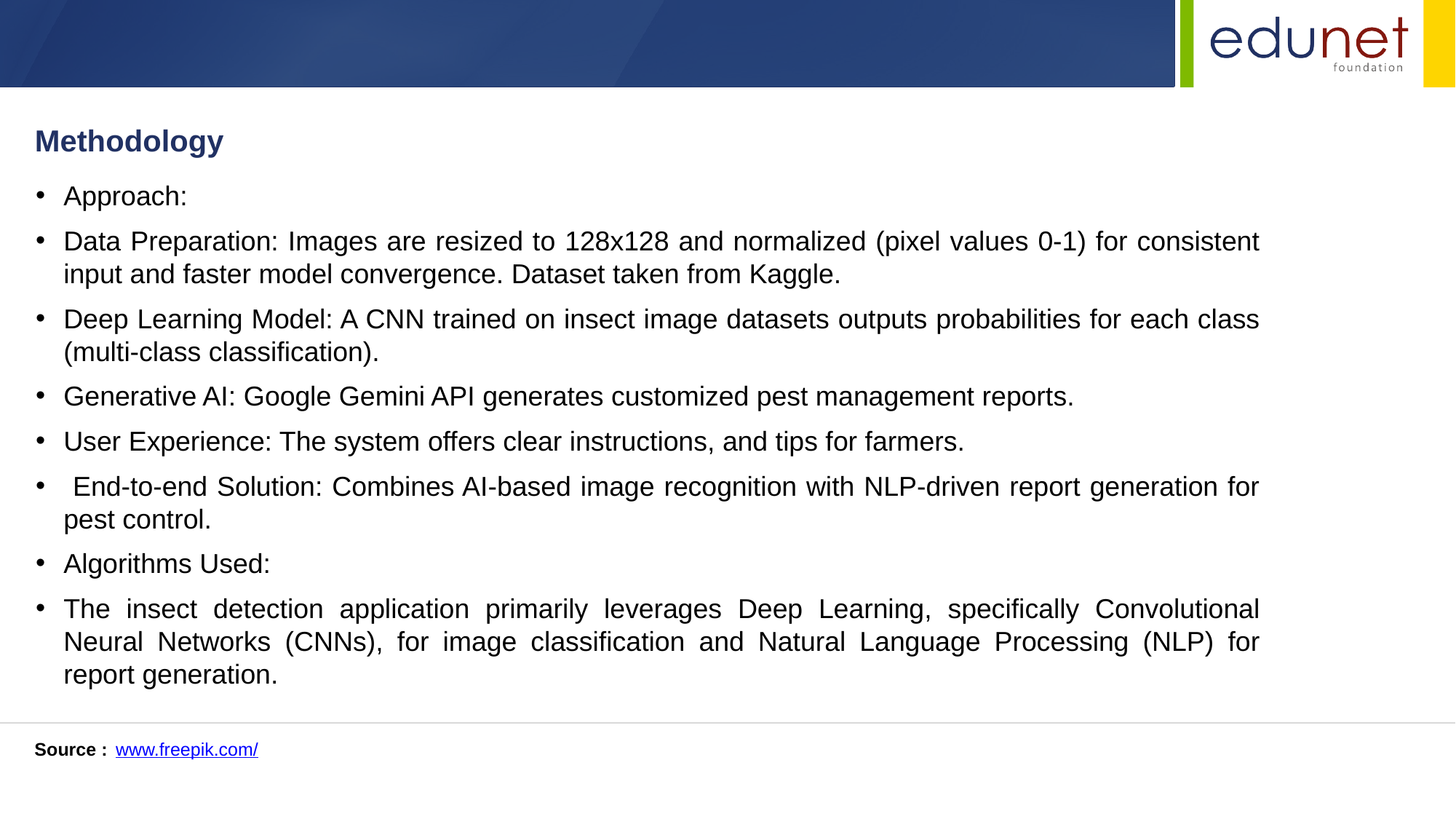

Methodology
Approach:
Data Preparation: Images are resized to 128x128 and normalized (pixel values 0-1) for consistent input and faster model convergence. Dataset taken from Kaggle.
Deep Learning Model: A CNN trained on insect image datasets outputs probabilities for each class (multi-class classification).
Generative AI: Google Gemini API generates customized pest management reports.
User Experience: The system offers clear instructions, and tips for farmers.
 End-to-end Solution: Combines AI-based image recognition with NLP-driven report generation for pest control.
Algorithms Used:
The insect detection application primarily leverages Deep Learning, specifically Convolutional Neural Networks (CNNs), for image classification and Natural Language Processing (NLP) for report generation.
Source :
www.freepik.com/